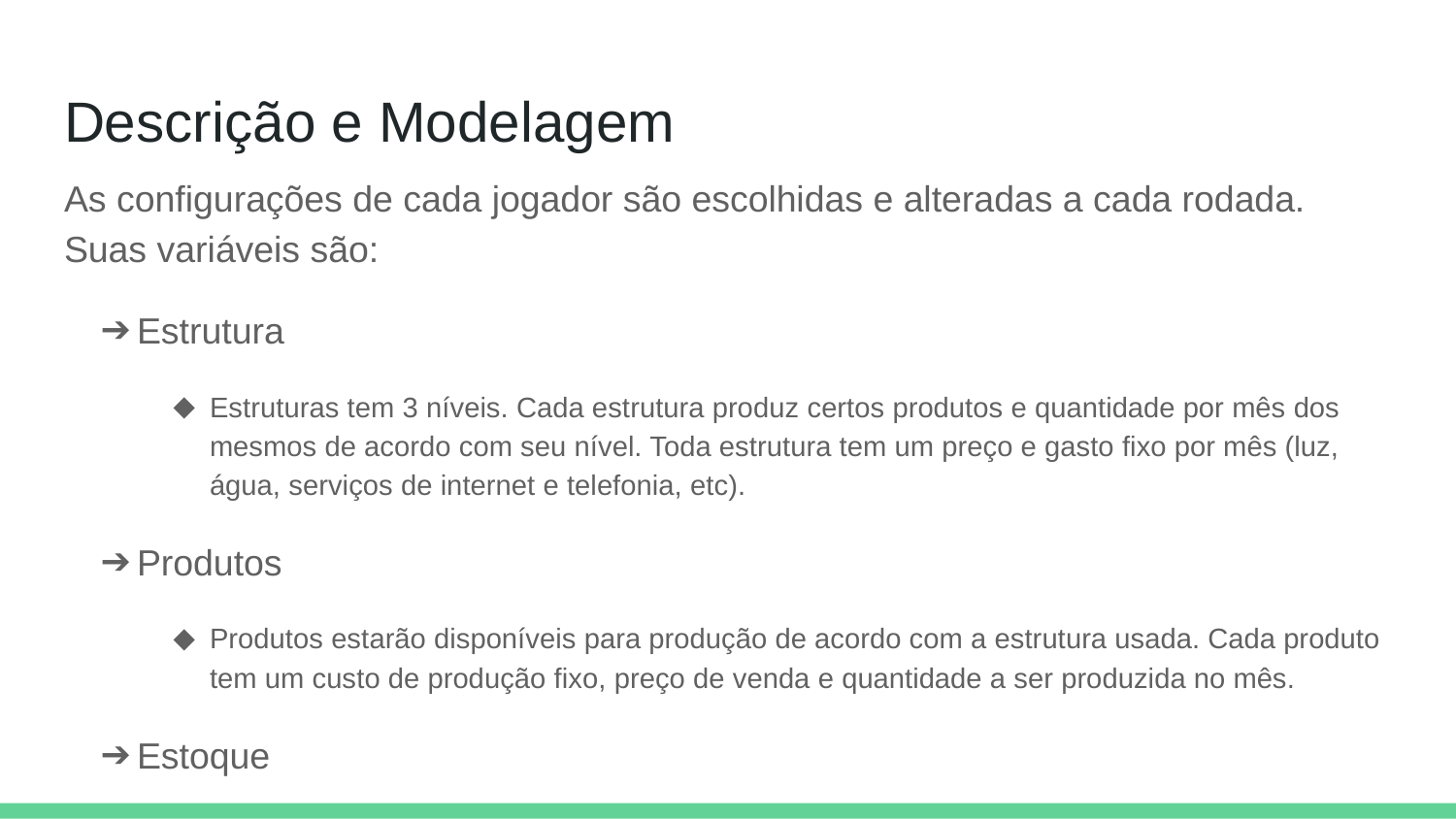

# Descrição e Modelagem
As configurações de cada jogador são escolhidas e alteradas a cada rodada. Suas variáveis são:
Estrutura
Estruturas tem 3 níveis. Cada estrutura produz certos produtos e quantidade por mês dos mesmos de acordo com seu nível. Toda estrutura tem um preço e gasto fixo por mês (luz, água, serviços de internet e telefonia, etc).
Produtos
Produtos estarão disponíveis para produção de acordo com a estrutura usada. Cada produto tem um custo de produção fixo, preço de venda e quantidade a ser produzida no mês.
Estoque
Todo produto produzido pela empresa é guardado no estoque até ser vendido. O estoque contem os produtos, quantidade e preço de cada um.